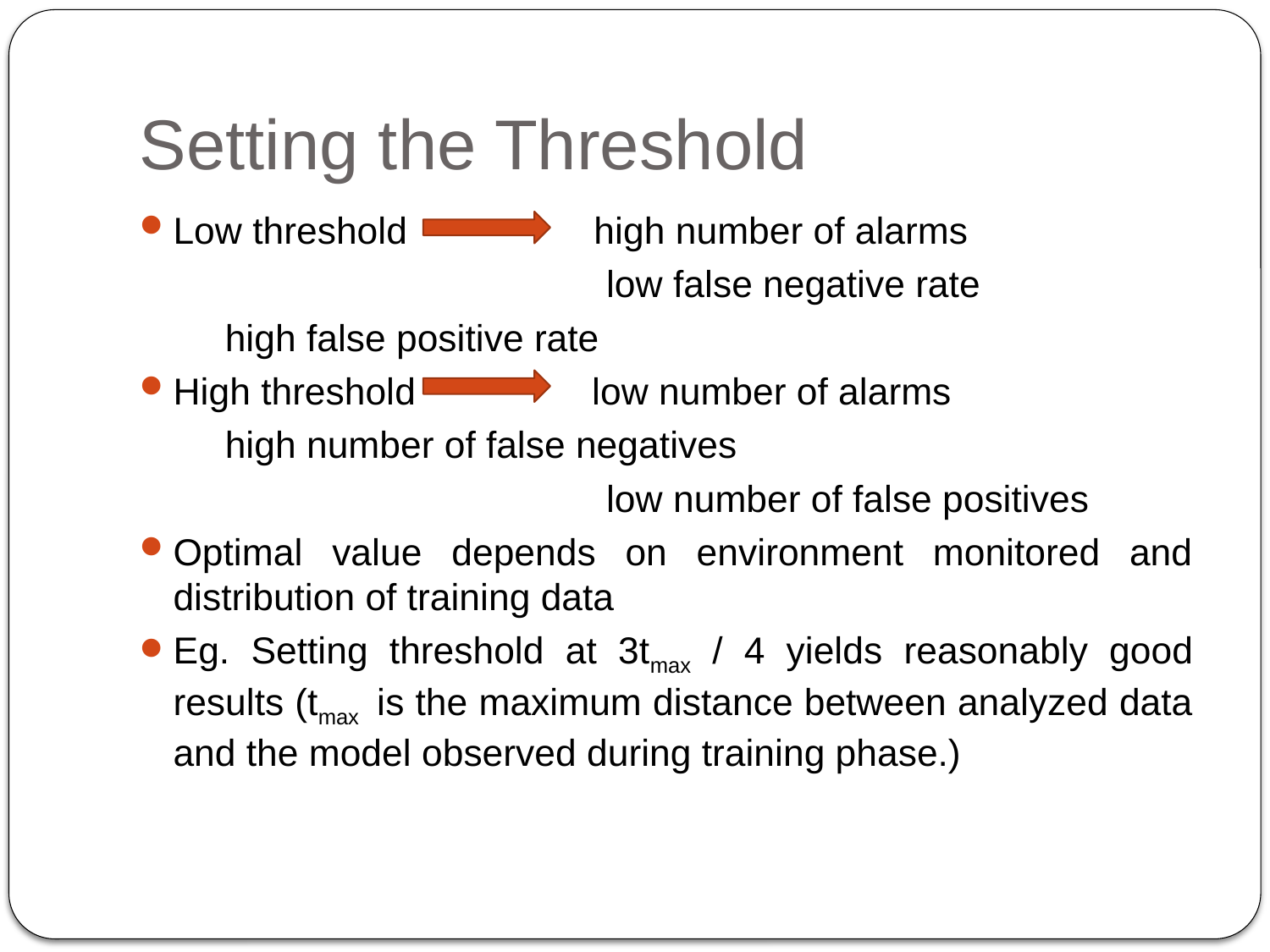

# Setting the Threshold
Low threshold                  high number of alarms
                                             low false negative rate
				     high false positive rate
High threshold                 low number of alarms
				     high number of false negatives
                                             low number of false positives
Optimal value depends on environment monitored and distribution of training data
Eg. Setting threshold at 3tmax / 4 yields reasonably good results (tmax  is the maximum distance between analyzed data and the model observed during training phase.)